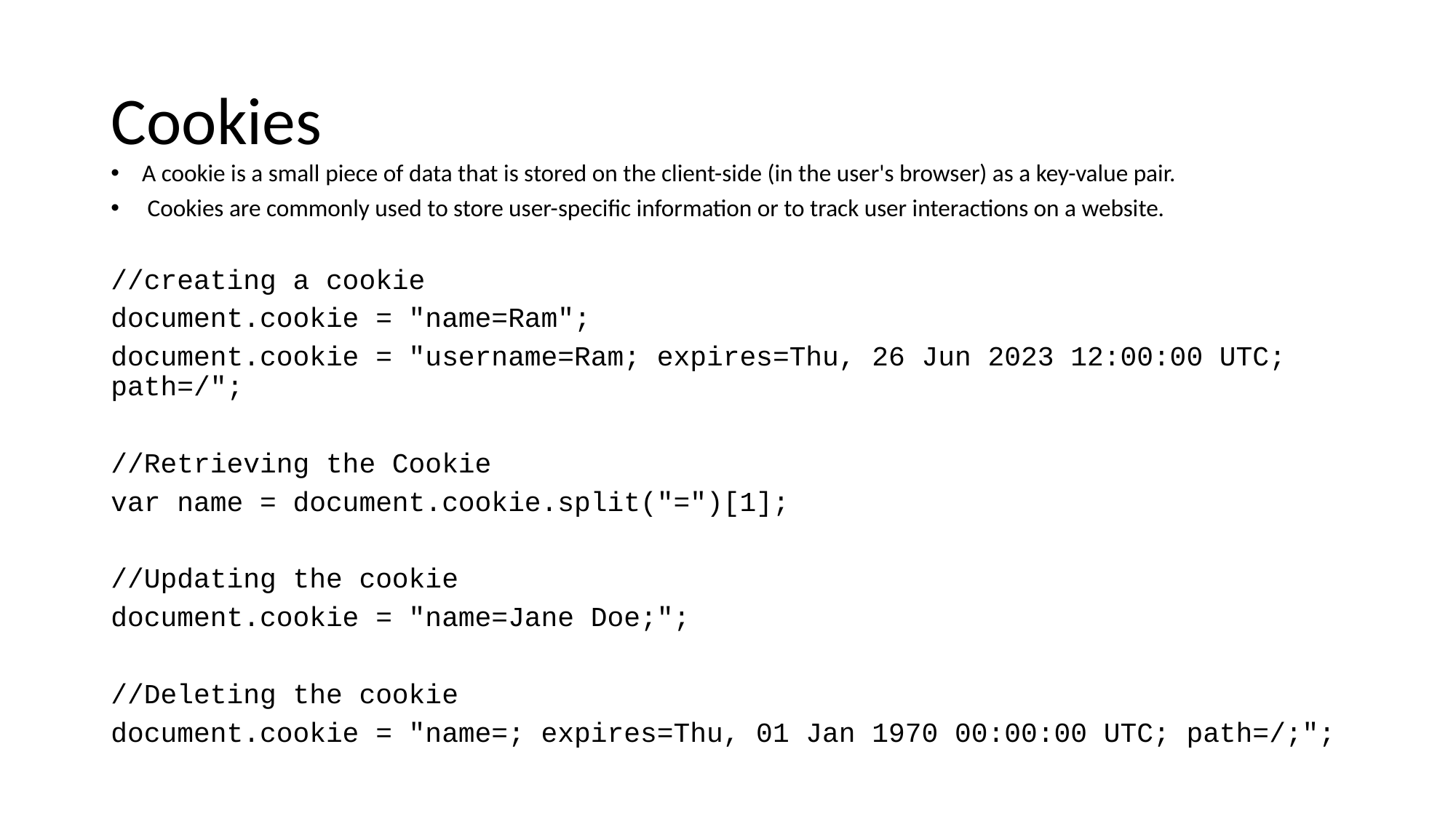

# Cookies
A cookie is a small piece of data that is stored on the client-side (in the user's browser) as a key-value pair.
 Cookies are commonly used to store user-specific information or to track user interactions on a website.

//creating a cookie
document.cookie = "name=Ram";
document.cookie = "username=Ram; expires=Thu, 26 Jun 2023 12:00:00 UTC; path=/";

//Retrieving the Cookie
var name = document.cookie.split("=")[1];

//Updating the cookie
document.cookie = "name=Jane Doe;";

//Deleting the cookie
document.cookie = "name=; expires=Thu, 01 Jan 1970 00:00:00 UTC; path=/;";